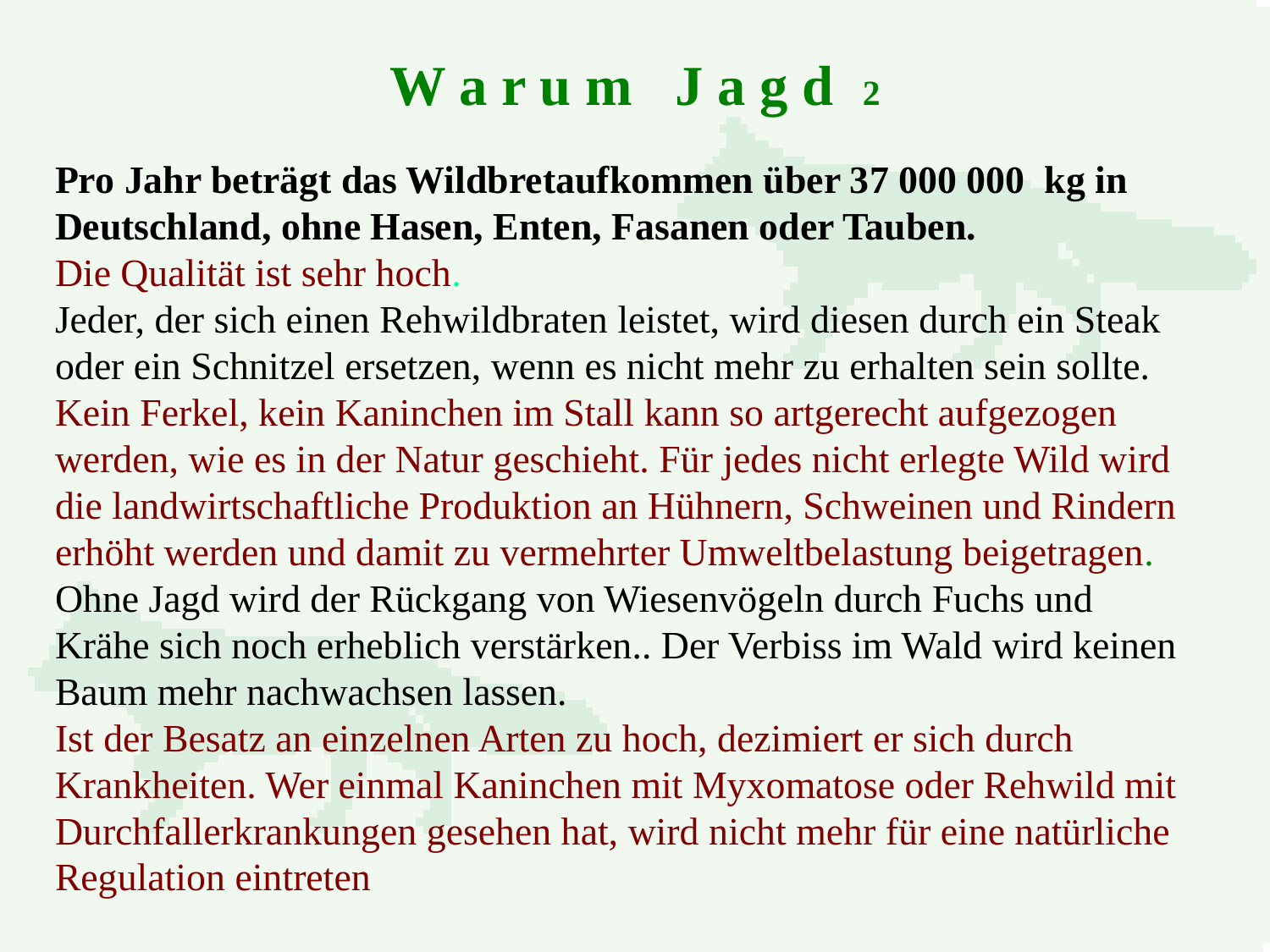

W a r u m   J a g d  2
Pro Jahr beträgt das Wildbretaufkommen über 37 000 000  kg in Deutschland, ohne Hasen, Enten, Fasanen oder Tauben.
Die Qualität ist sehr hoch.
Jeder, der sich einen Rehwildbraten leistet, wird diesen durch ein Steak oder ein Schnitzel ersetzen, wenn es nicht mehr zu erhalten sein sollte.
Kein Ferkel, kein Kaninchen im Stall kann so artgerecht aufgezogen werden, wie es in der Natur geschieht. Für jedes nicht erlegte Wild wird die landwirtschaftliche Produktion an Hühnern, Schweinen und Rindern erhöht werden und damit zu vermehrter Umweltbelastung beigetragen.
Ohne Jagd wird der Rückgang von Wiesenvögeln durch Fuchs und Krähe sich noch erheblich verstärken.. Der Verbiss im Wald wird keinen Baum mehr nachwachsen lassen.
Ist der Besatz an einzelnen Arten zu hoch, dezimiert er sich durch Krankheiten. Wer einmal Kaninchen mit Myxomatose oder Rehwild mit Durchfallerkrankungen gesehen hat, wird nicht mehr für eine natürliche Regulation eintreten